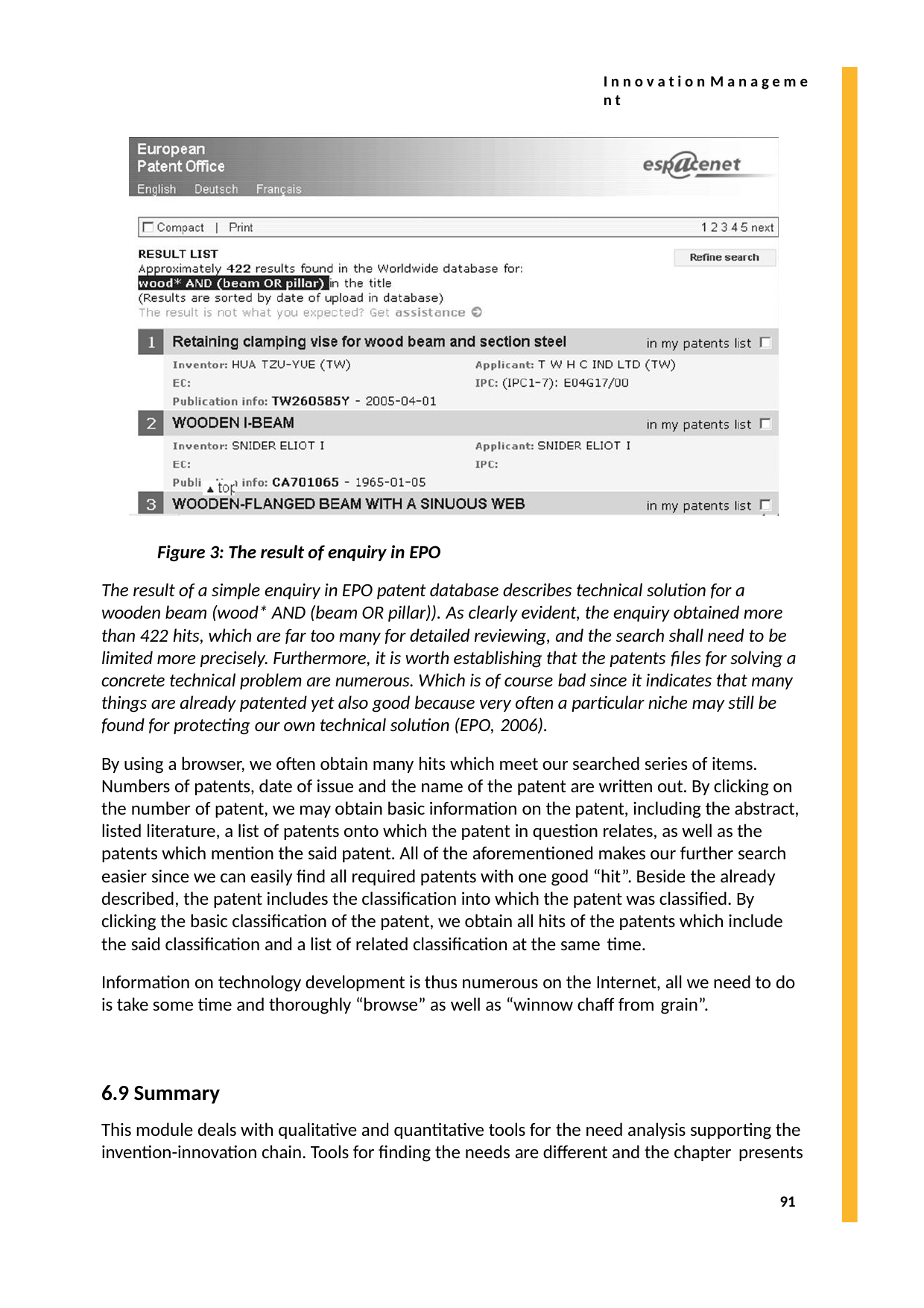

I n n o v a t i o n M a n a g e m e n t

Figure 3: The result of enquiry in EPO
The result of a simple enquiry in EPO patent database describes technical solution for a  wooden beam (wood* AND (beam OR pillar)). As clearly evident, the enquiry obtained more  than 422 hits, which are far too many for detailed reviewing, and the search shall need to be  limited more precisely. Furthermore, it is worth establishing that the patents files for solving a  concrete technical problem are numerous. Which is of course bad since it indicates that many  things are already patented yet also good because very often a particular niche may still be  found for protecting our own technical solution (EPO, 2006).
By using a browser, we often obtain many hits which meet our searched series of items.  Numbers of patents, date of issue and the name of the patent are written out. By clicking on  the number of patent, we may obtain basic information on the patent, including the abstract,  listed literature, a list of patents onto which the patent in question relates, as well as the  patents which mention the said patent. All of the aforementioned makes our further search  easier since we can easily find all required patents with one good “hit”. Beside the already  described, the patent includes the classification into which the patent was classified. By  clicking the basic classification of the patent, we obtain all hits of the patents which include  the said classification and a list of related classification at the same time.
Information on technology development is thus numerous on the Internet, all we need to do  is take some time and thoroughly “browse” as well as “winnow chaff from grain”.

6.9 Summary
This module deals with qualitative and quantitative tools for the need analysis supporting the  invention-innovation chain. Tools for finding the needs are different and the chapter presents

91